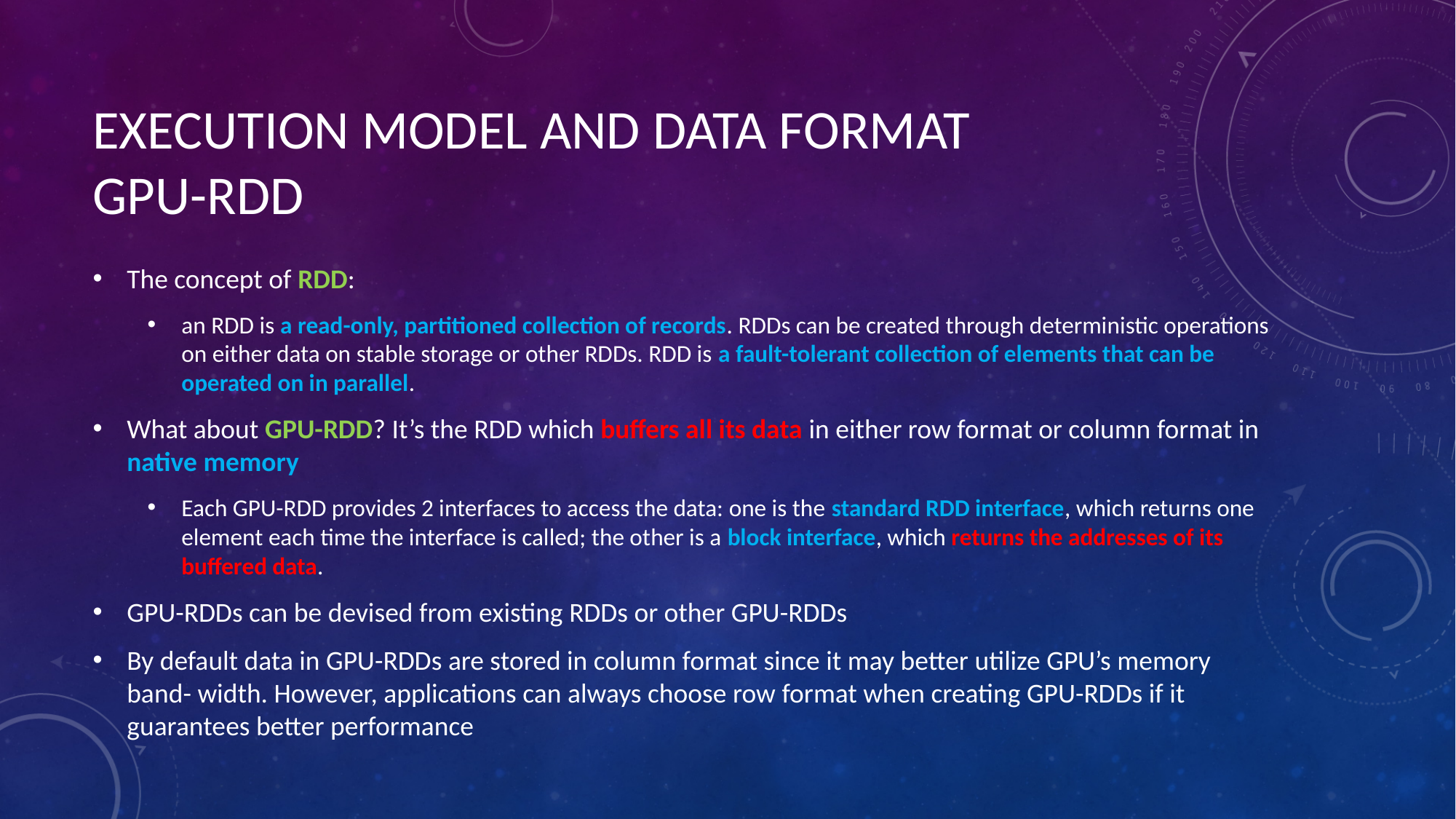

# Execution model and data format GPU-RDD
The concept of RDD:
an RDD is a read-only, partitioned collection of records. RDDs can be created through deterministic operations on either data on stable storage or other RDDs. RDD is a fault-tolerant collection of elements that can be operated on in parallel.
What about GPU-RDD? It’s the RDD which buffers all its data in either row format or column format in native memory
Each GPU-RDD provides 2 interfaces to access the data: one is the standard RDD interface, which returns one element each time the interface is called; the other is a block interface, which returns the addresses of its buffered data.
GPU-RDDs can be devised from existing RDDs or other GPU-RDDs
By default data in GPU-RDDs are stored in column format since it may better utilize GPU’s memory band- width. However, applications can always choose row format when creating GPU-RDDs if it guarantees better performance